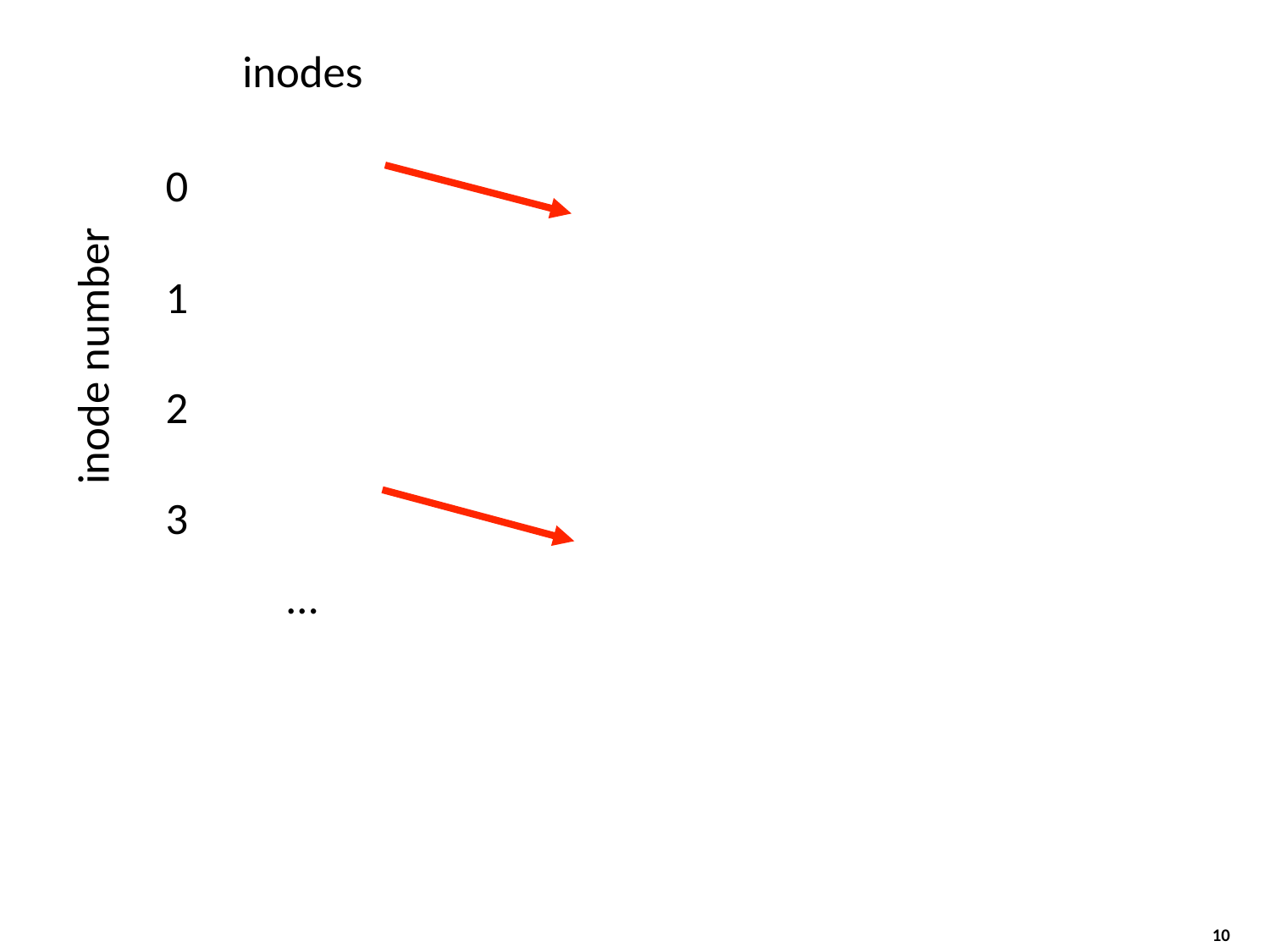

inodes
location
size=12
0

location
size
1
inode number
location
size
2
location
size=6
3

…